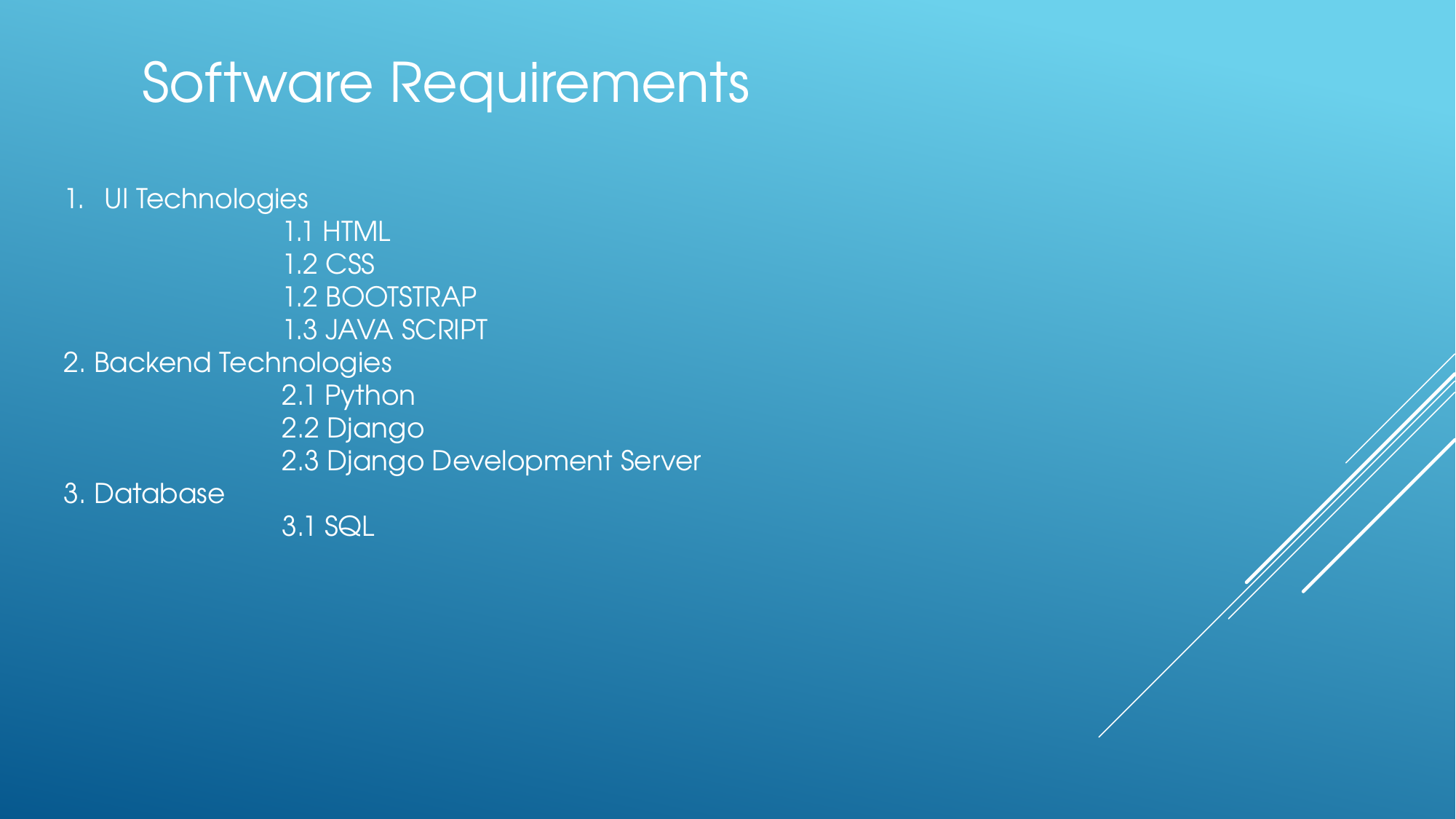

Software Requirements
UI Technologies
		1.1 HTML
		1.2 CSS
		1.2 BOOTSTRAP
		1.3 JAVA SCRIPT
2. Backend Technologies
		2.1 Python
		2.2 Django
		2.3 Django Development Server
3. Database
		3.1 SQL